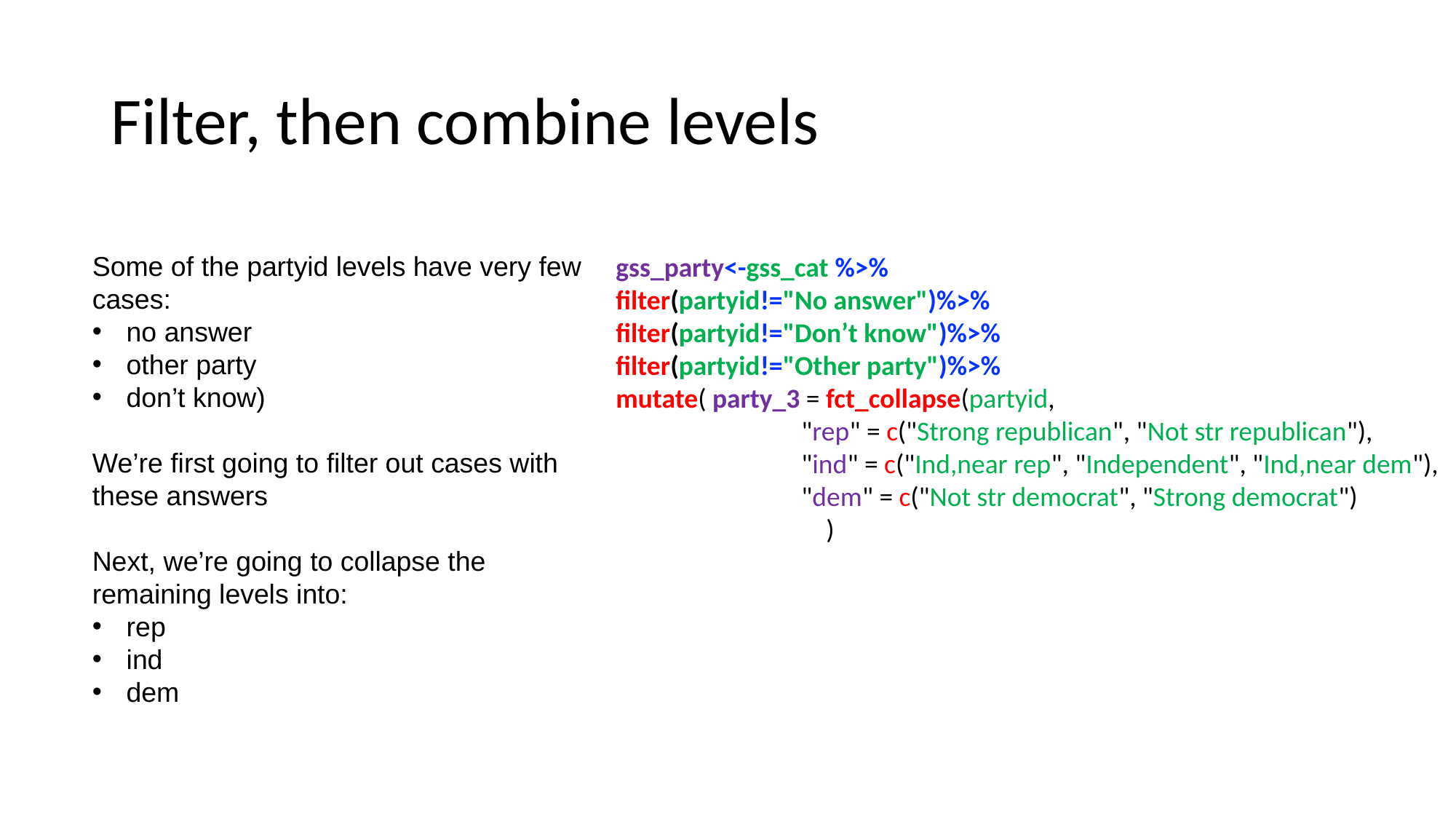

# Filter, then combine levels
Some of the partyid levels have very few cases:
no answer
other party
don’t know)

We’re first going to filter out cases with these answers

Next, we’re going to collapse the remaining levels into:
rep
ind
dem

gss_party<-gss_cat %>%
filter(partyid!="No answer")%>%
filter(partyid!="Don’t know")%>%
filter(partyid!="Other party")%>%
mutate( party_3 = fct_collapse(partyid,
                              "rep" = c("Strong republican", "Not str republican"),
                              "ind" = c("Ind,near rep", "Independent", "Ind,near dem"),
                              "dem" = c("Not str democrat", "Strong democrat")
                                  )